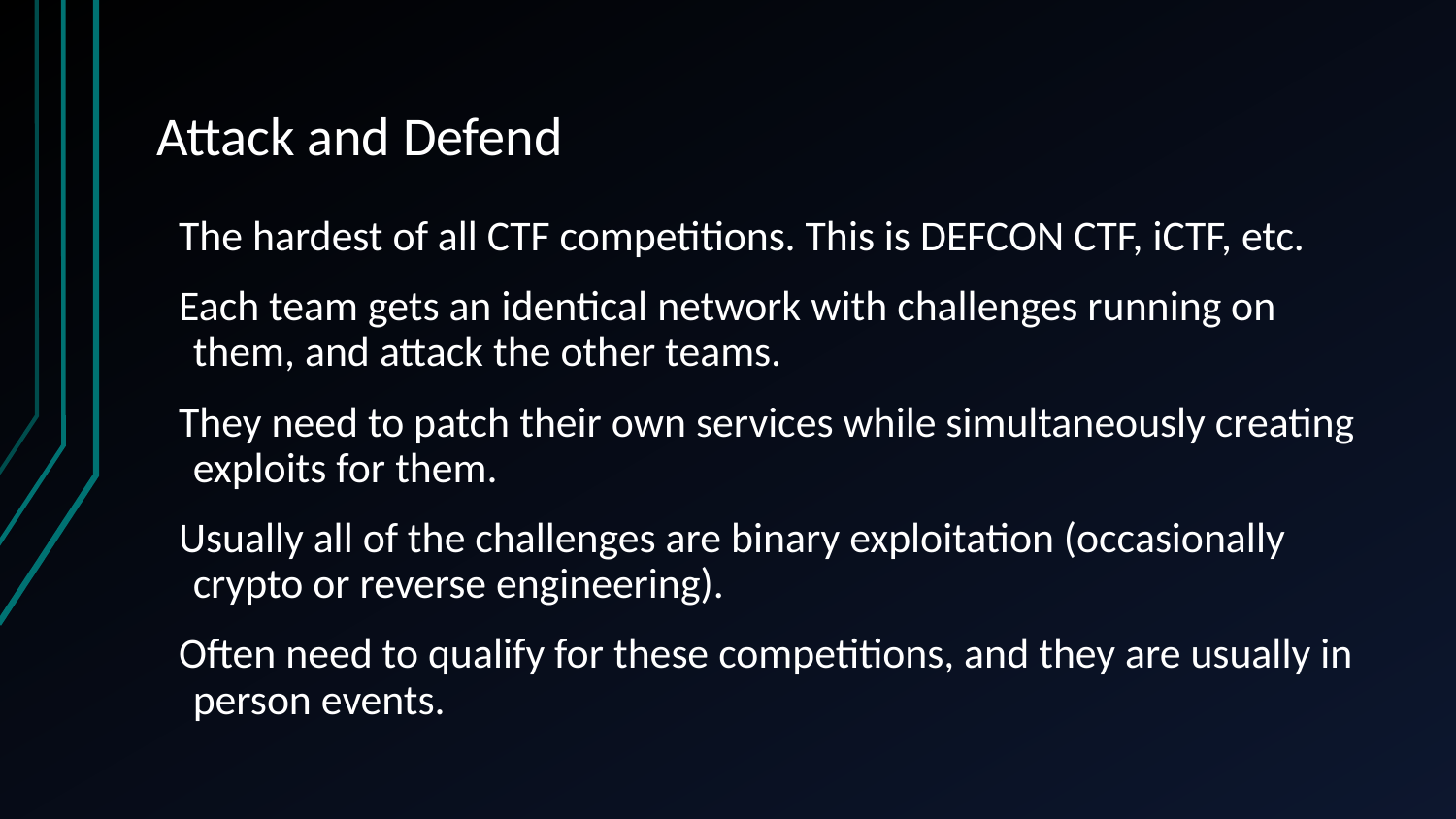

# Attack and Defend
The hardest of all CTF competitions. This is DEFCON CTF, iCTF, etc.
Each team gets an identical network with challenges running on them, and attack the other teams.
They need to patch their own services while simultaneously creating exploits for them.
Usually all of the challenges are binary exploitation (occasionally crypto or reverse engineering).
Often need to qualify for these competitions, and they are usually in person events.